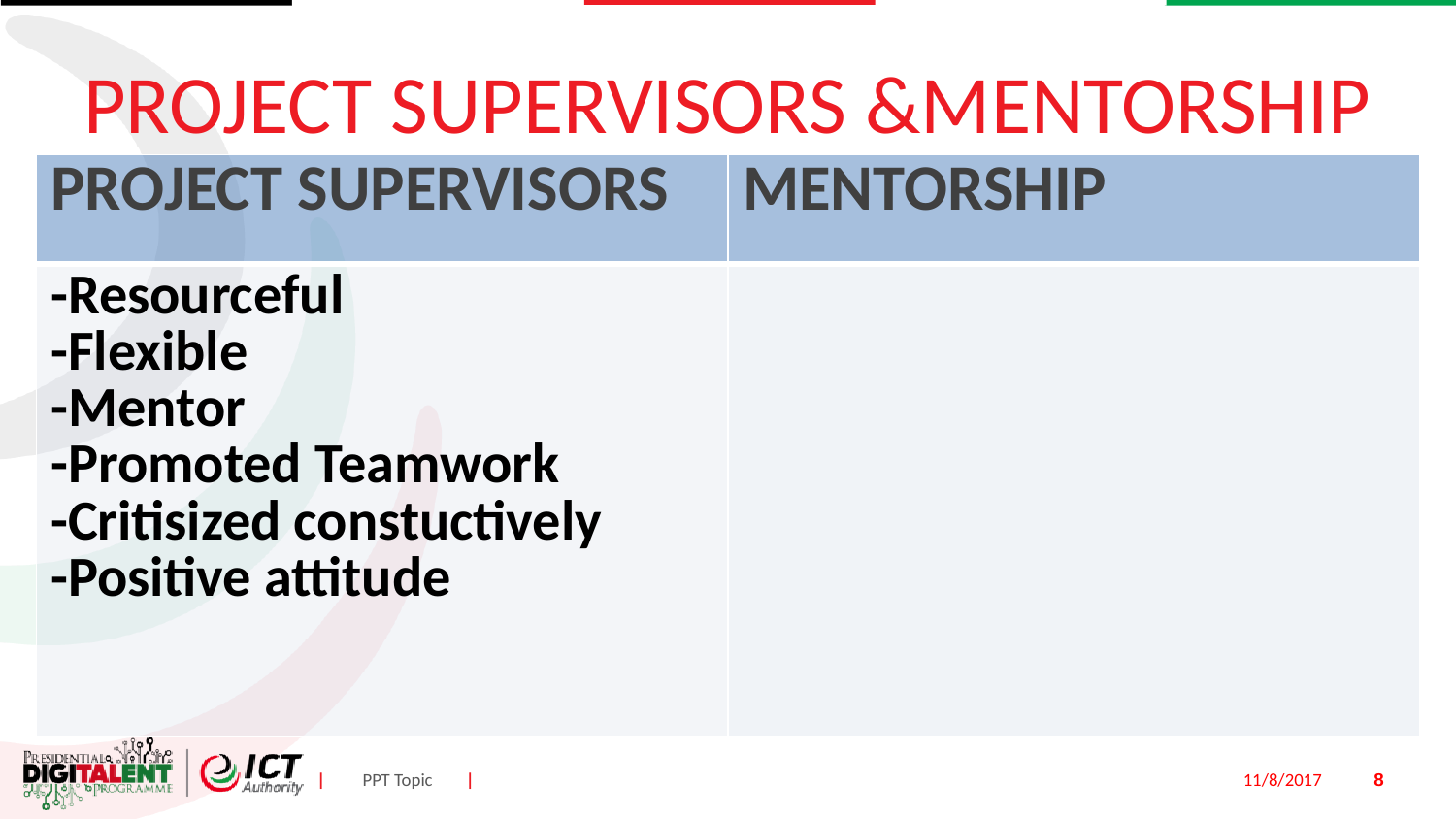

# PROJECT SUPERVISORS &MENTORSHIP
| PROJECT SUPERVISORS | MENTORSHIP |
| --- | --- |
| -Resourceful -Flexible -Mentor -Promoted Teamwork -Critisized constuctively -Positive attitude |  |